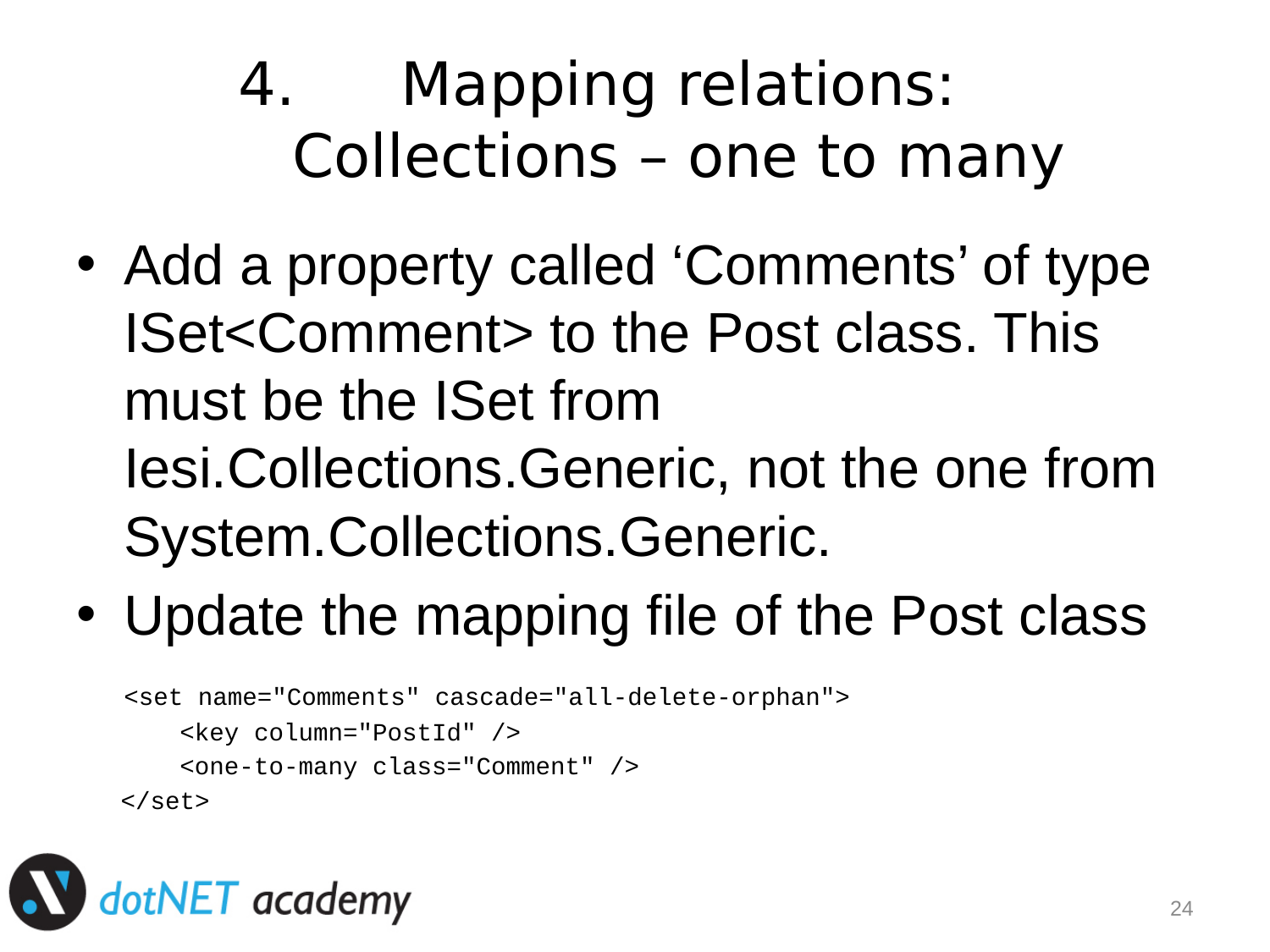

# Mapping relations: Collections – one to many
Add a property called ‘Comments’ of type ISet<Comment> to the Post class. This must be the ISet from Iesi.Collections.Generic, not the one from System.Collections.Generic.
Update the mapping file of the Post class
<set name="Comments" cascade="all-delete-orphan">
       <key column="PostId" />
       <one-to-many class="Comment" />
   </set>
24